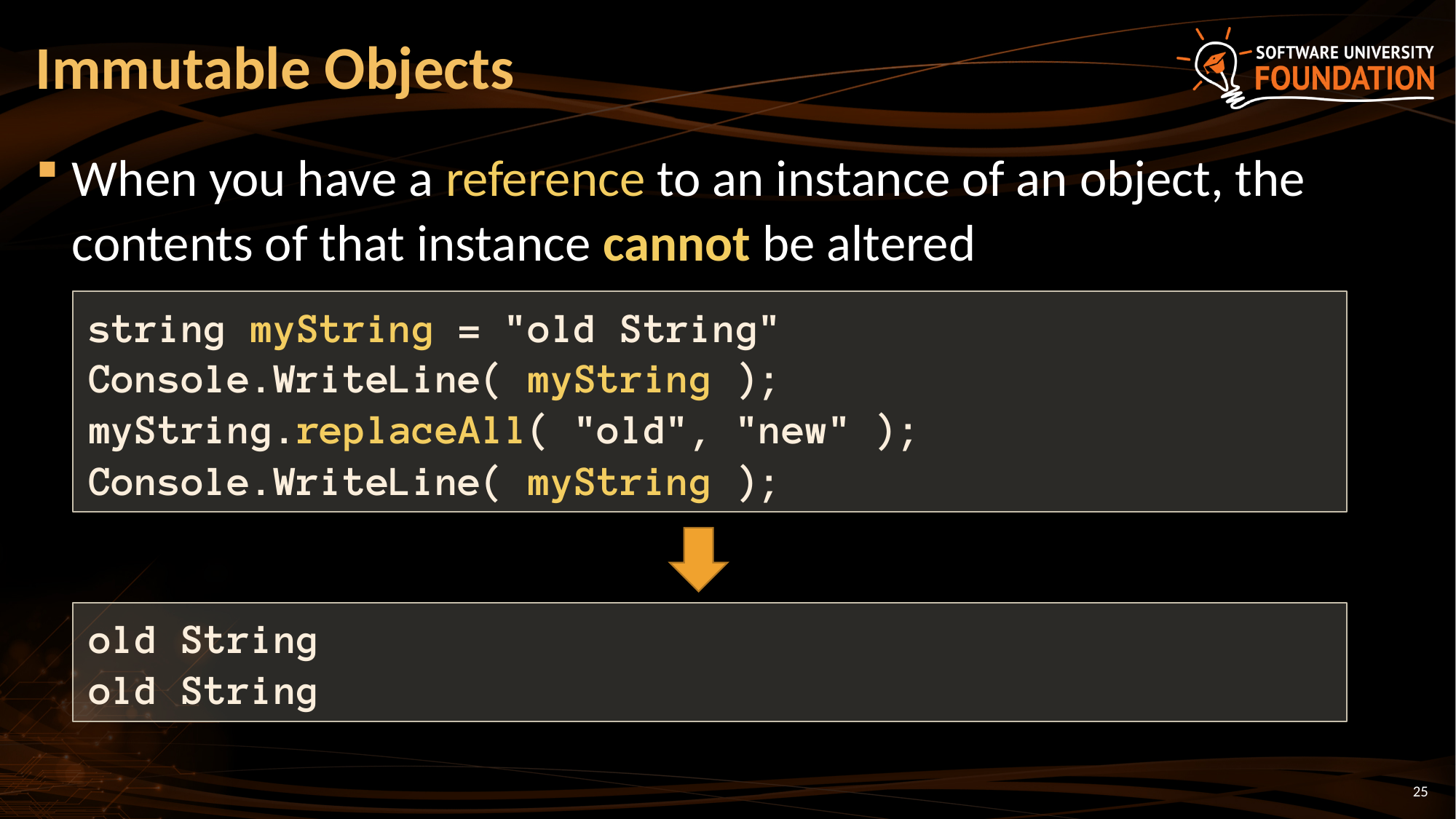

# Immutable Objects
When you have a reference to an instance of an object, the contents of that instance cannot be altered

string myString = "old String"
Console.WriteLine( myString );
myString.replaceAll( "old", "new" );
Console.WriteLine( myString );

old String
old String
25